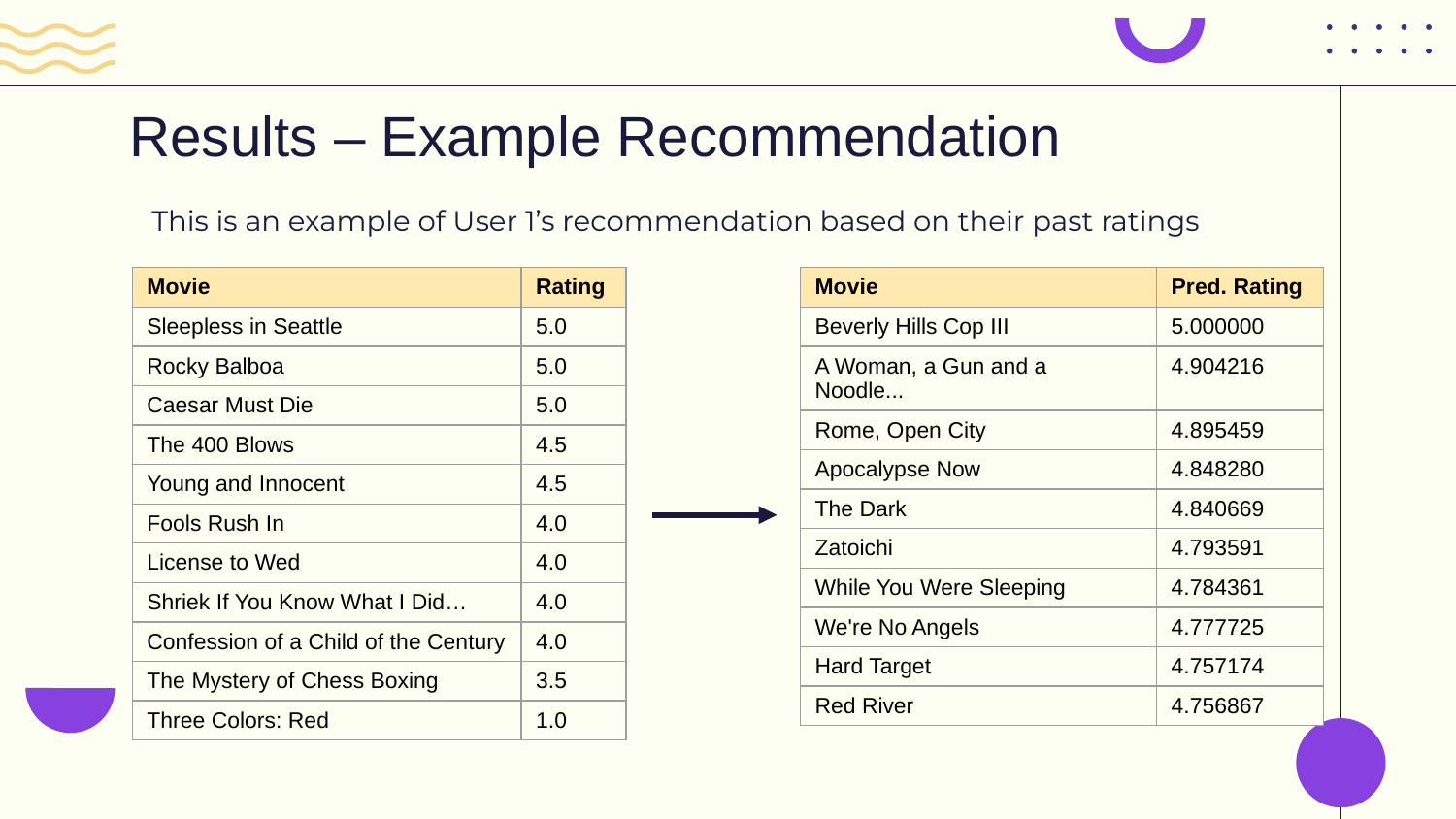

# Results – Example Recommendation
This is an example of User 1’s recommendation based on their past ratings
| Movie | Rating |
| --- | --- |
| Sleepless in Seattle | 5.0 |
| Rocky Balboa | 5.0 |
| Caesar Must Die | 5.0 |
| The 400 Blows | 4.5 |
| Young and Innocent | 4.5 |
| Fools Rush In | 4.0 |
| License to Wed | 4.0 |
| Shriek If You Know What I Did… | 4.0 |
| Confession of a Child of the Century | 4.0 |
| The Mystery of Chess Boxing | 3.5 |
| Three Colors: Red | 1.0 |
| Movie | Pred. Rating |
| --- | --- |
| Beverly Hills Cop III | 5.000000 |
| A Woman, a Gun and a Noodle... | 4.904216 |
| Rome, Open City | 4.895459 |
| Apocalypse Now | 4.848280 |
| The Dark | 4.840669 |
| Zatoichi | 4.793591 |
| While You Were Sleeping | 4.784361 |
| We're No Angels | 4.777725 |
| Hard Target | 4.757174 |
| Red River | 4.756867 |